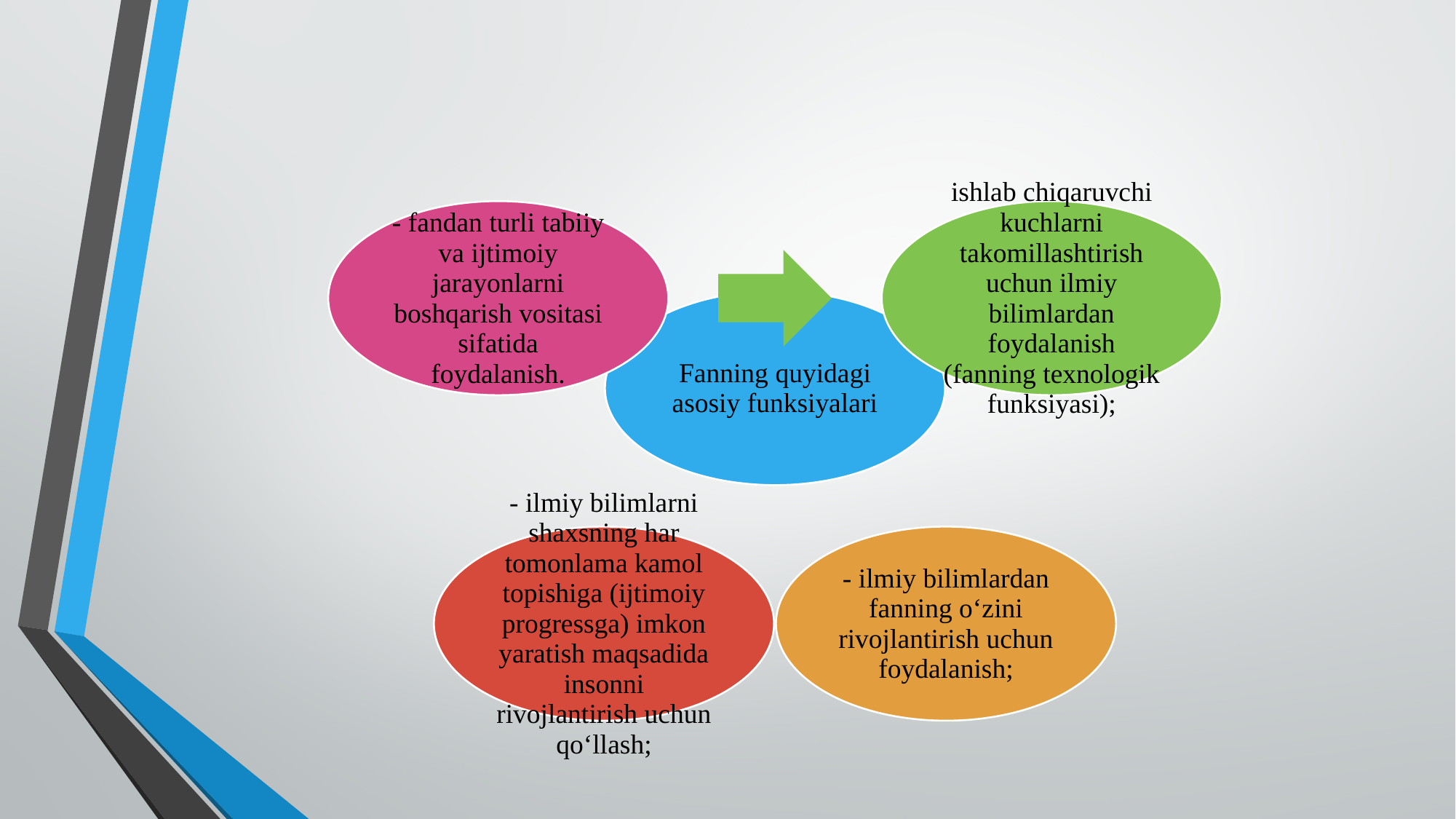

Fanning quyidagi asosiy funksiyalari
ishlab chiqaruvchi kuchlarni takomillashtirish uchun ilmiy bilimlardan foydalanish (fanning texnologik funksiyasi);
- ilmiy bilimlardan fanning o‘zini rivojlantirish uchun foydalanish;
- ilmiy bilimlarni shaxsning har tomonlama kamol topishiga (ijtimoiy progressga) imkon yaratish maqsadida insonni rivojlantirish uchun qo‘llash;
- fandan turli tabiiy va ijtimoiy jarayonlarni boshqarish vositasi sifatida foydalanish.